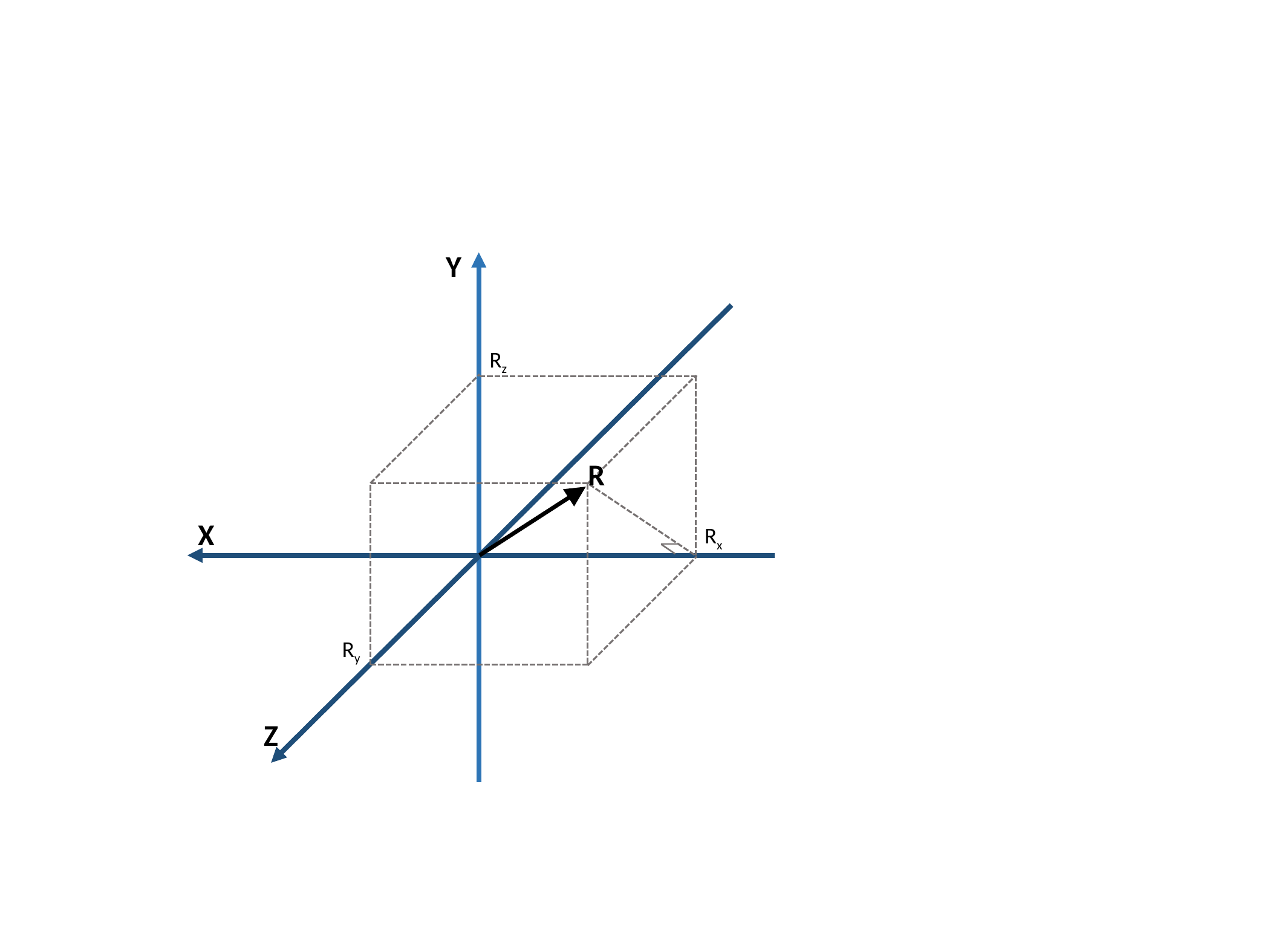

Y
Rz
R
X
Rx
Ry
Z